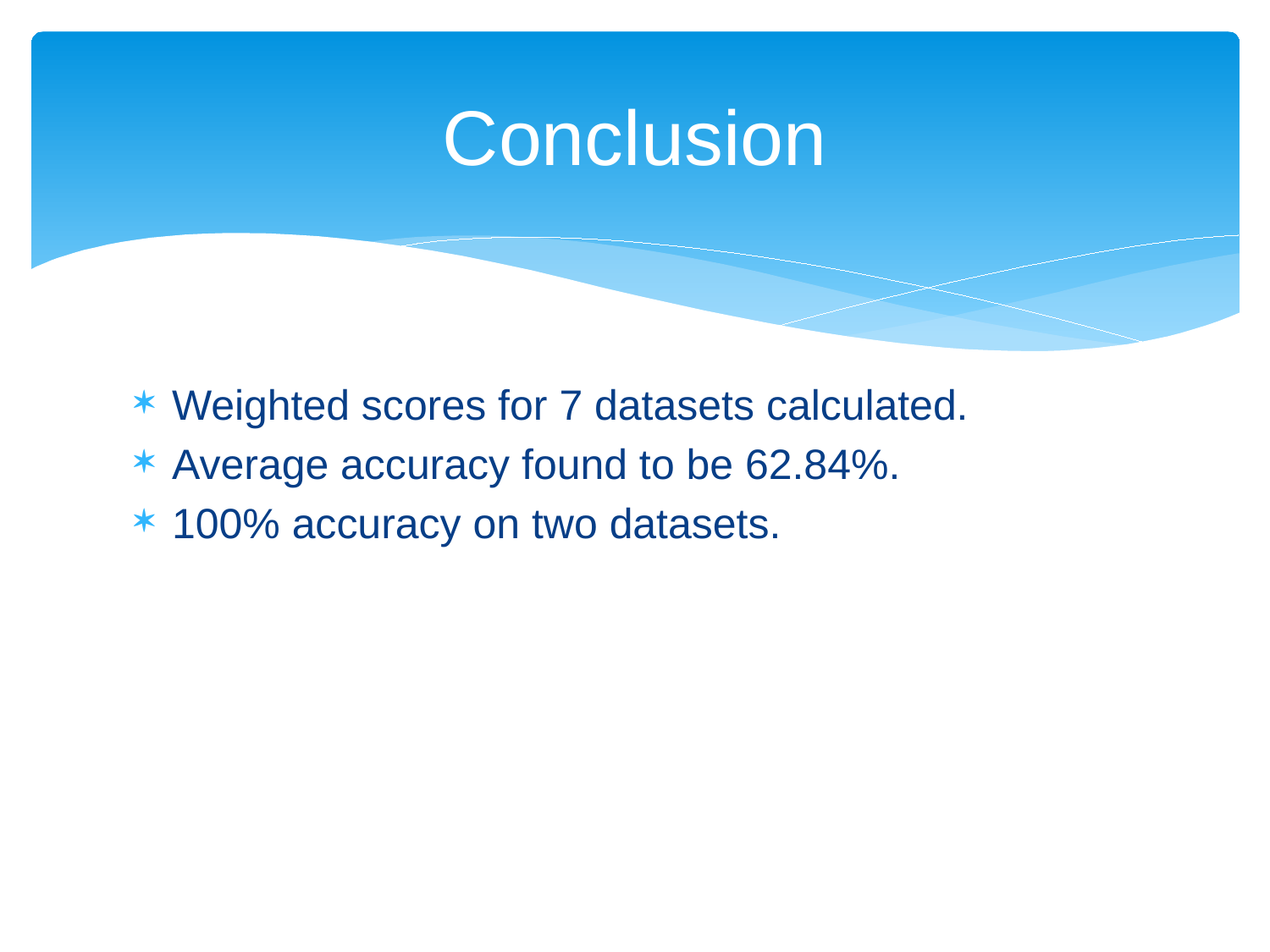

# Conclusion
Weighted scores for 7 datasets calculated.
Average accuracy found to be 62.84%.
100% accuracy on two datasets.